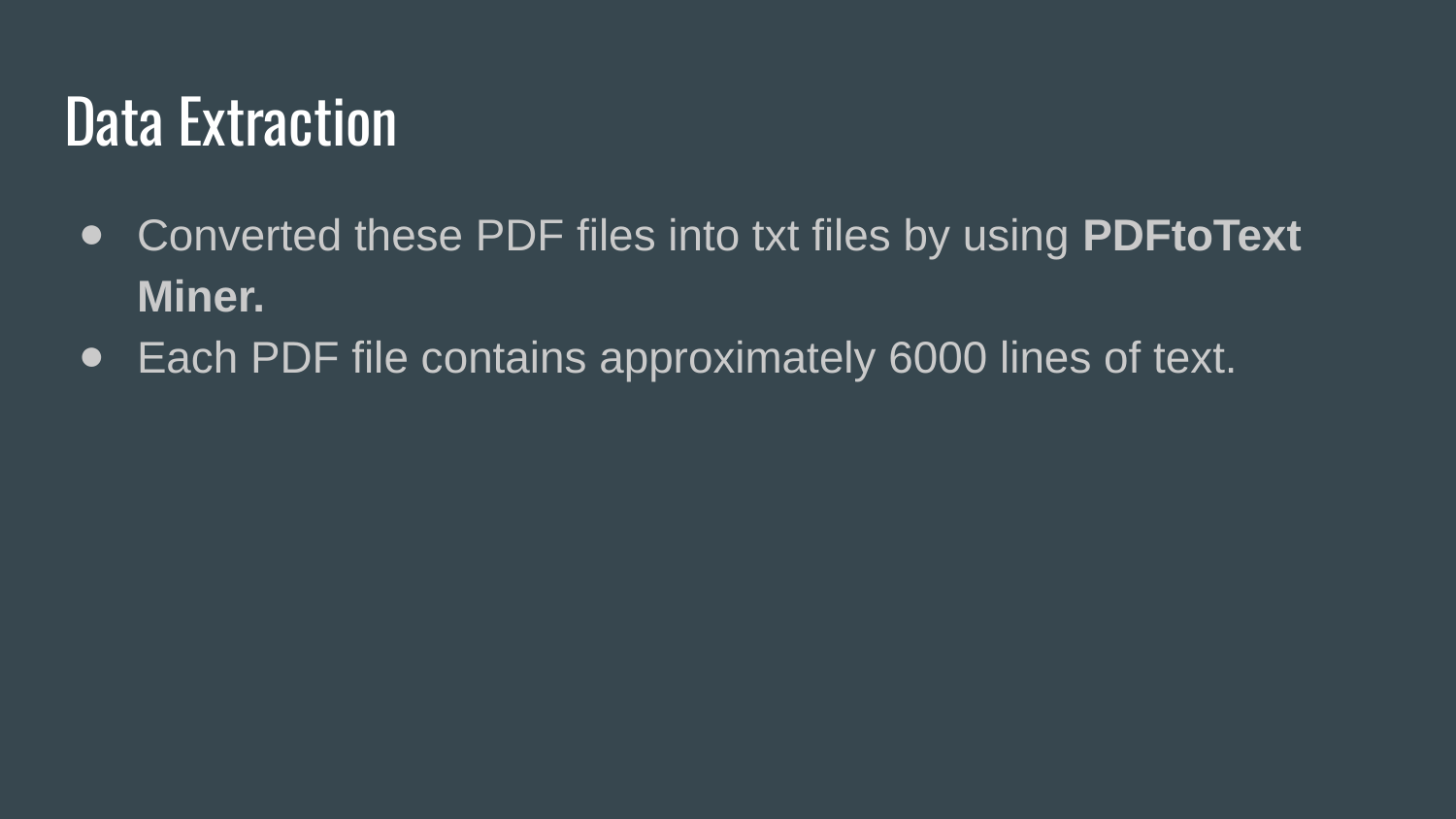

# Data Extraction
Converted these PDF files into txt files by using PDFtoText Miner.
Each PDF file contains approximately 6000 lines of text.